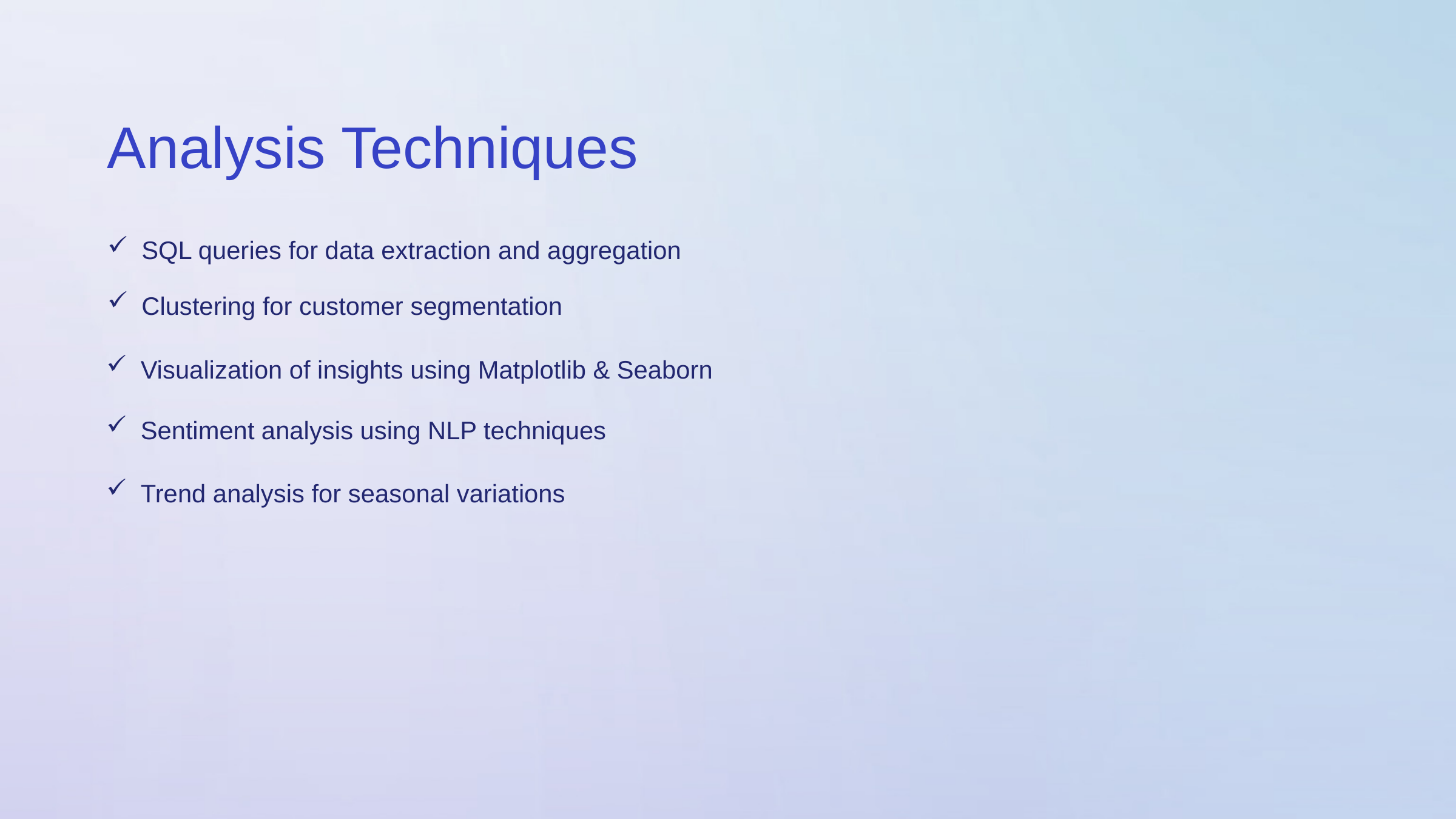

Analysis Techniques
SQL queries for data extraction and aggregation
Clustering for customer segmentation
Visualization of insights using Matplotlib & Seaborn
Sentiment analysis using NLP techniques
Trend analysis for seasonal variations